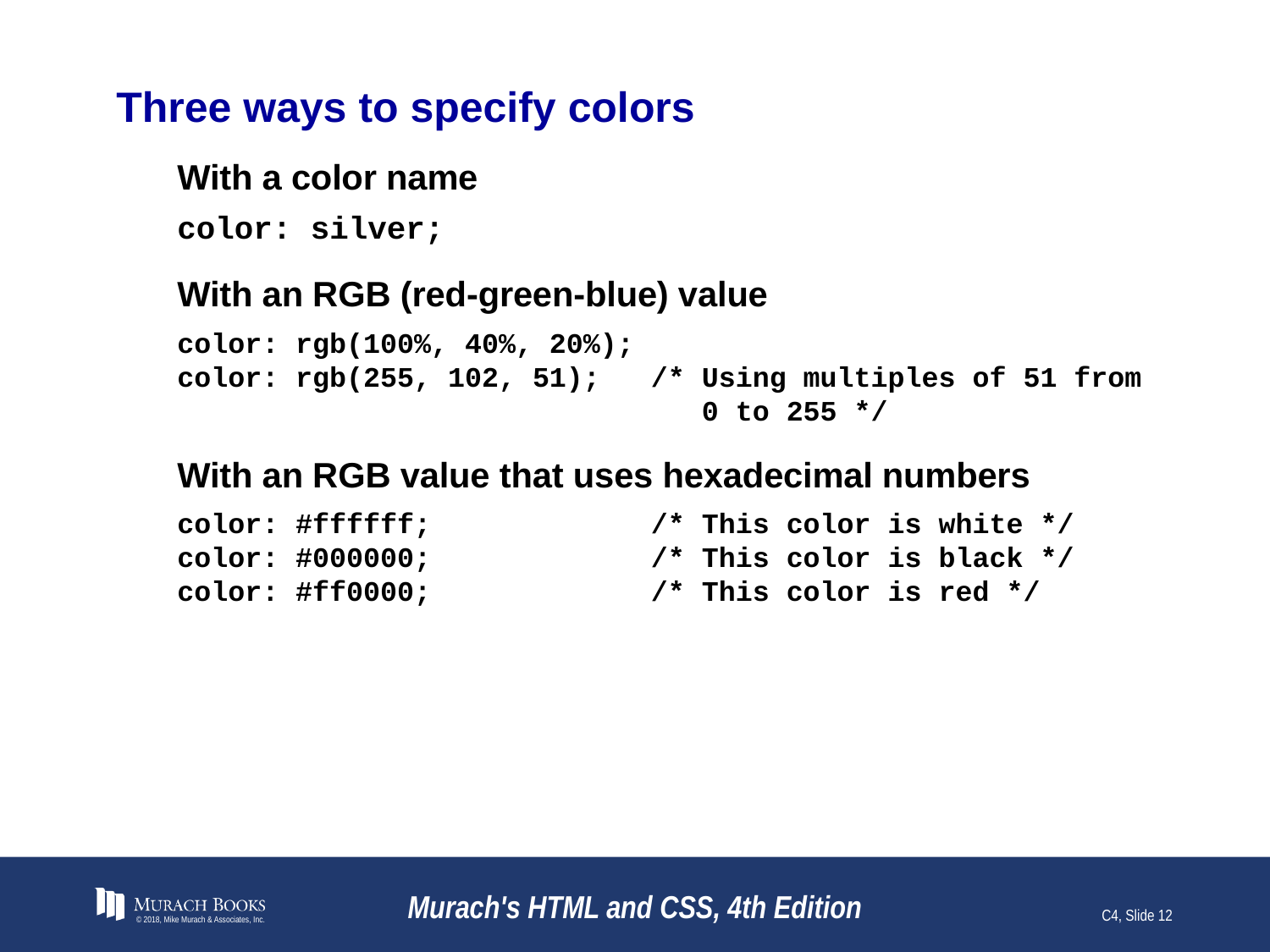

# Three ways to specify colors
With a color name
color: silver;
With an RGB (red-green-blue) value
color: rgb(100%, 40%, 20%);
color: rgb(255, 102, 51);   /* Using multiples of 51 from
                               0 to 255 */
With an RGB value that uses hexadecimal numbers
color: #ffffff;             /* This color is white */
color: #000000;             /* This color is black */
color: #ff0000;             /* This color is red */

© 2018, Mike Murach & Associates, Inc.
Murach's HTML and CSS, 4th Edition

C4, Slide 12